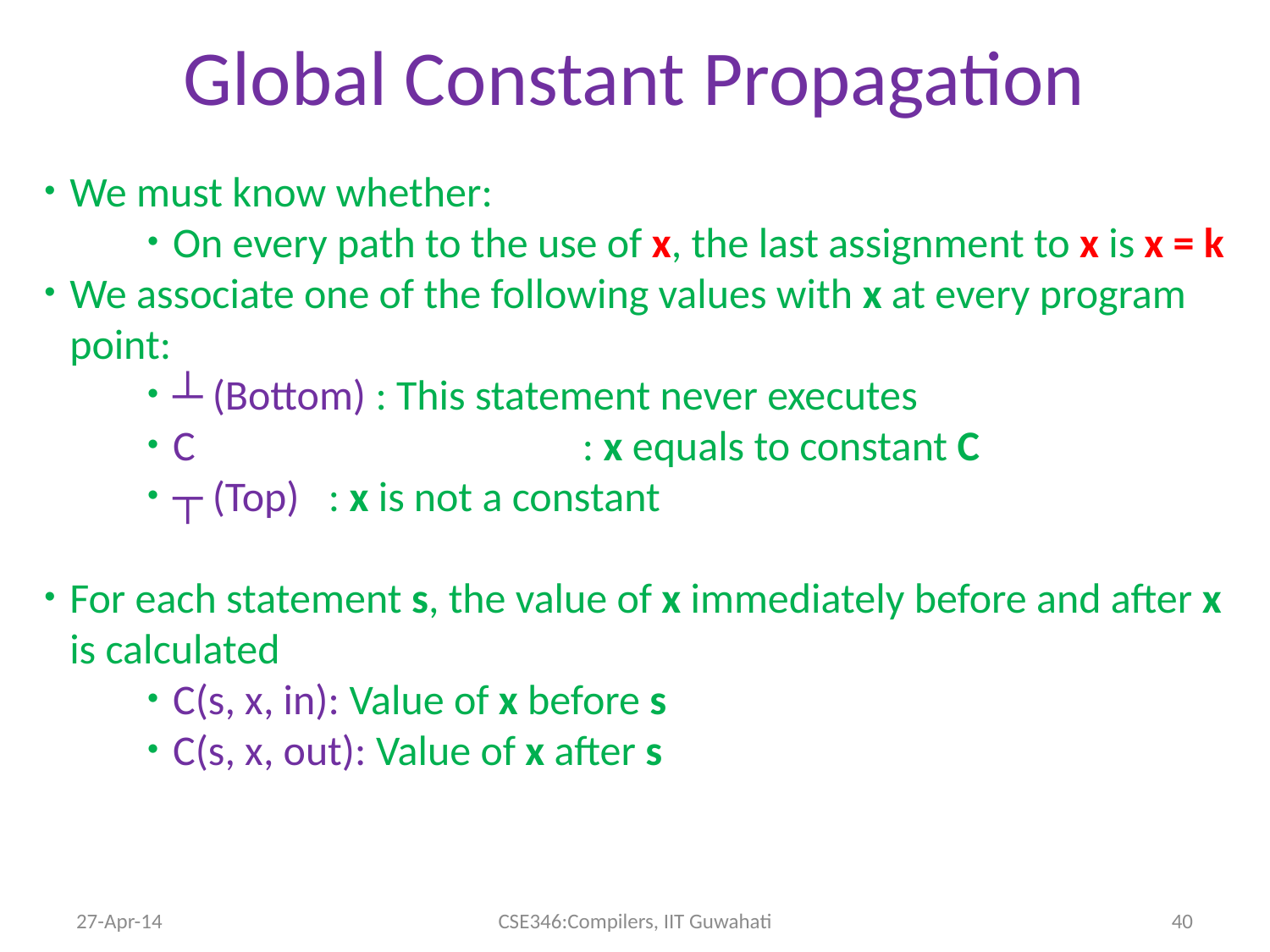

Global Constant Propagation
We must know whether:
On every path to the use of x, the last assignment to x is x = k
We associate one of the following values with x at every program point:
┴ (Bottom) : This statement never executes
C 			   : x equals to constant C
┬ (Top)	   : x is not a constant

For each statement s, the value of x immediately before and after x is calculated
C(s, x, in): Value of x before s
C(s, x, out): Value of x after s

27-Apr-14
CSE346:Compilers, IIT Guwahati
40